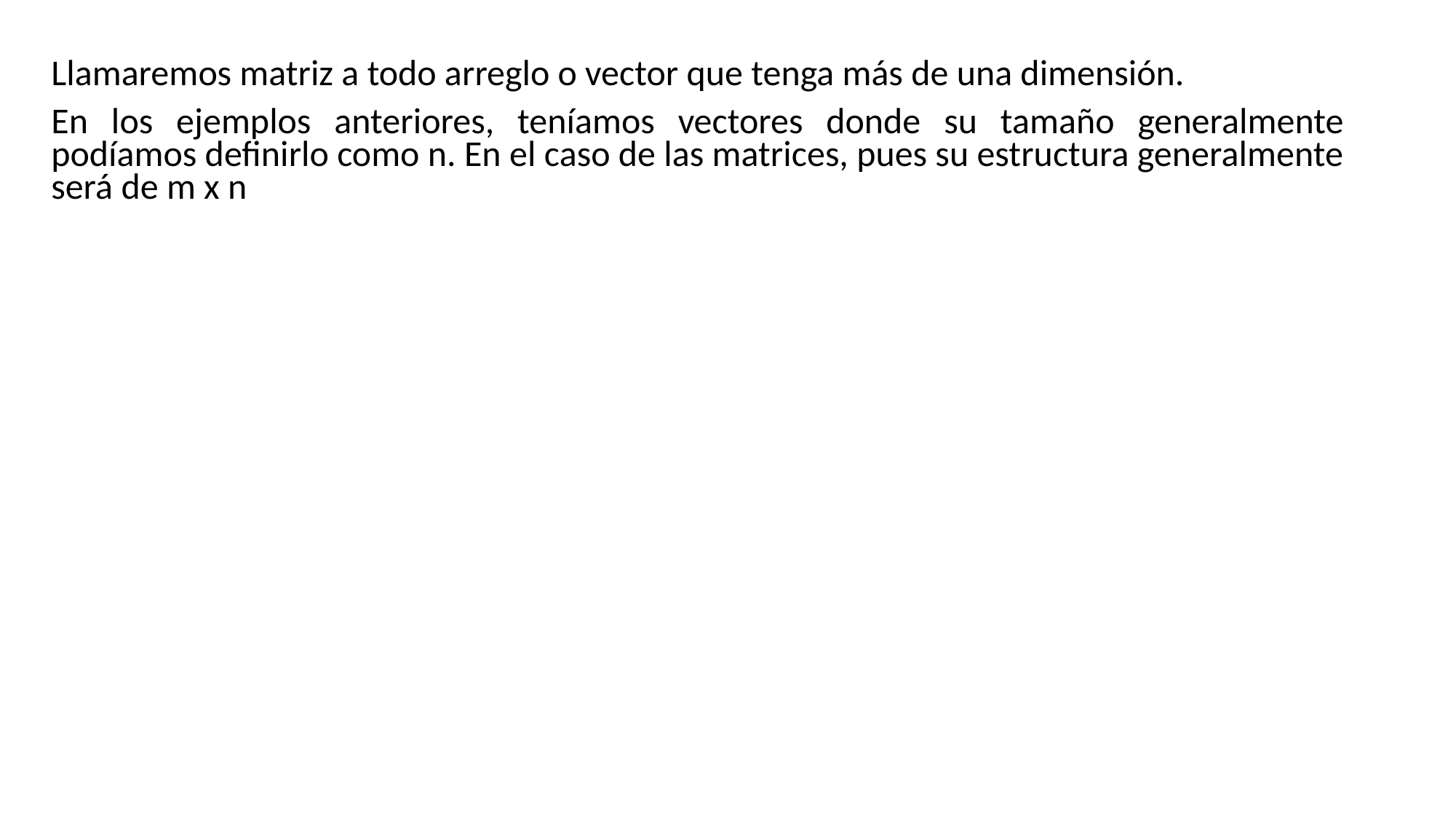

Llamaremos matriz a todo arreglo o vector que tenga más de una dimensión.
En los ejemplos anteriores, teníamos vectores donde su tamaño generalmente podíamos definirlo como n. En el caso de las matrices, pues su estructura generalmente será de m x n